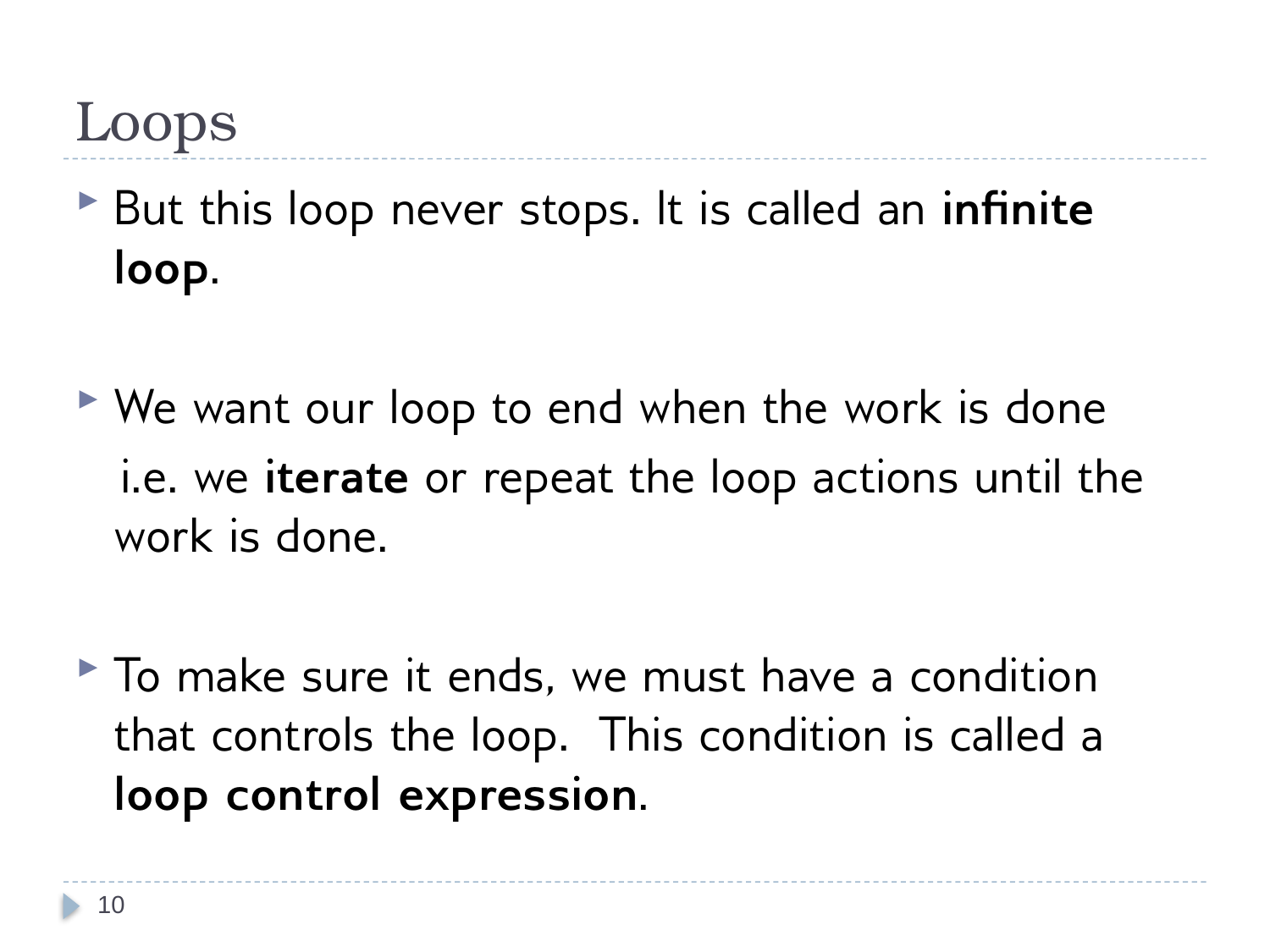

# Loops
But this loop never stops. It is called an infinite loop.

We want our loop to end when the work is done
   i.e. we iterate or repeat the loop actions until the work is done.

To make sure it ends, we must have a condition that controls the loop.  This condition is called a loop control expression.
10